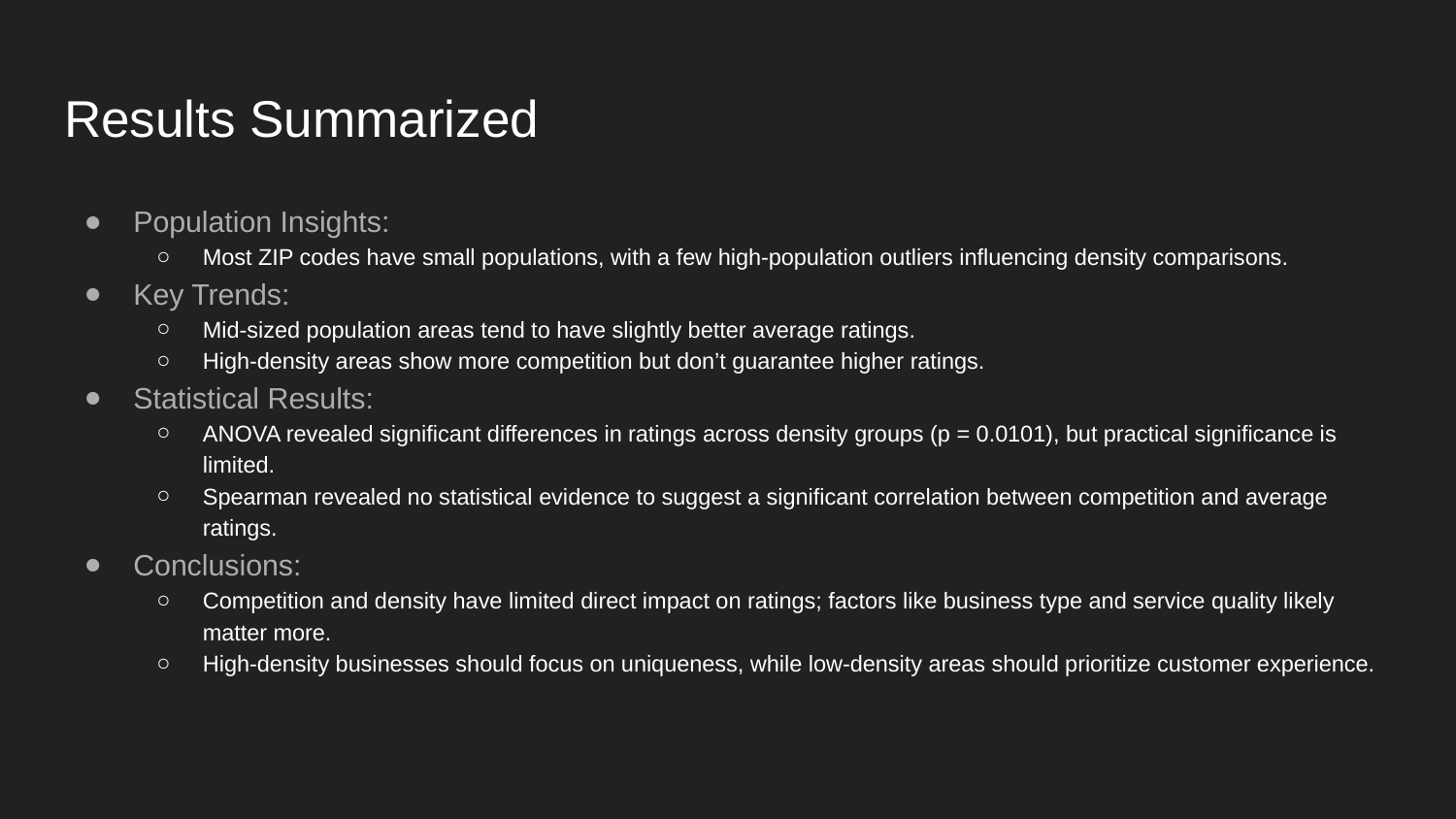

# Results Summarized
Population Insights:
Most ZIP codes have small populations, with a few high-population outliers influencing density comparisons.
Key Trends:
Mid-sized population areas tend to have slightly better average ratings.
High-density areas show more competition but don’t guarantee higher ratings.
Statistical Results:
ANOVA revealed significant differences in ratings across density groups (p = 0.0101), but practical significance is limited.
Spearman revealed no statistical evidence to suggest a significant correlation between competition and average ratings.
Conclusions:
Competition and density have limited direct impact on ratings; factors like business type and service quality likely matter more.
High-density businesses should focus on uniqueness, while low-density areas should prioritize customer experience.